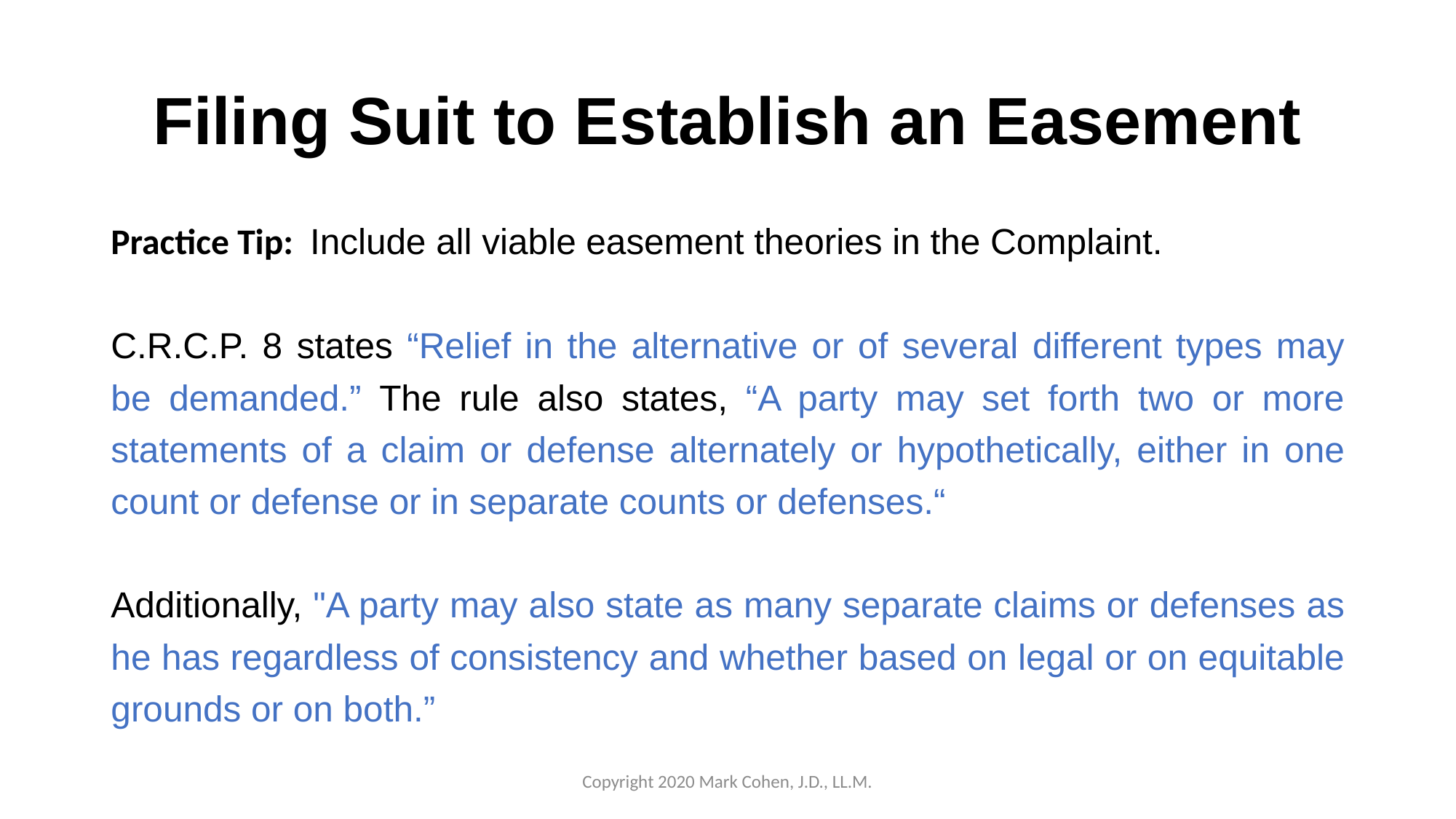

# Filing Suit to Establish an Easement
Practice Tip:  Include all viable easement theories in the Complaint.

C.R.C.P. 8 states “Relief in the alternative or of several different types may be demanded.” The rule also states, “A party may set forth two or more statements of a claim or defense alternately or hypothetically, either in one count or defense or in separate counts or defenses.“

Additionally, "A party may also state as many separate claims or defenses as he has regardless of consistency and whether based on legal or on equitable grounds or on both.”

Copyright 2020 Mark Cohen, J.D., LL.M.